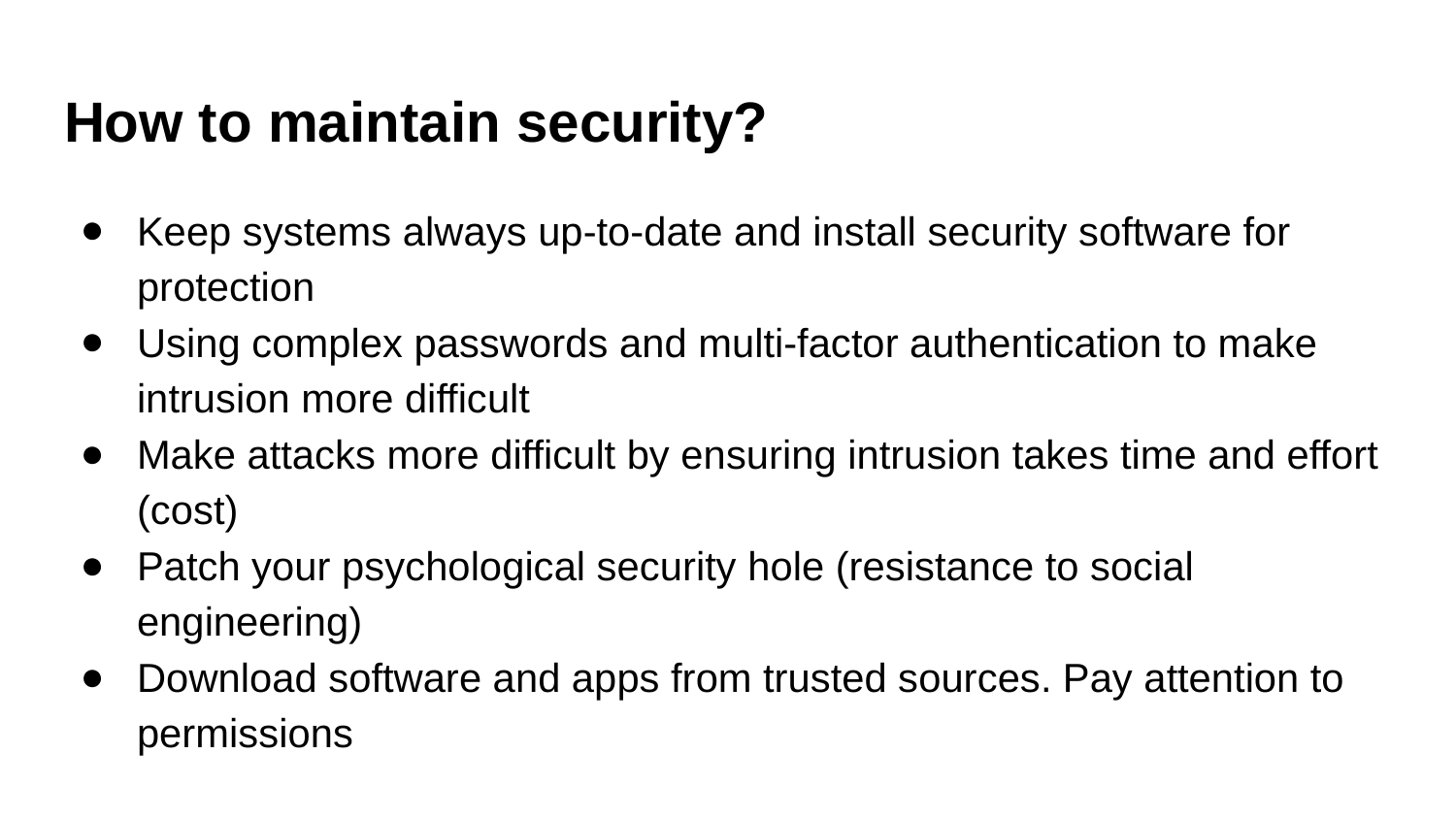

# How to maintain security?
Keep systems always up-to-date and install security software for protection
Using complex passwords and multi-factor authentication to make intrusion more difficult
Make attacks more difficult by ensuring intrusion takes time and effort (cost)
Patch your psychological security hole (resistance to social engineering)
Download software and apps from trusted sources. Pay attention to permissions